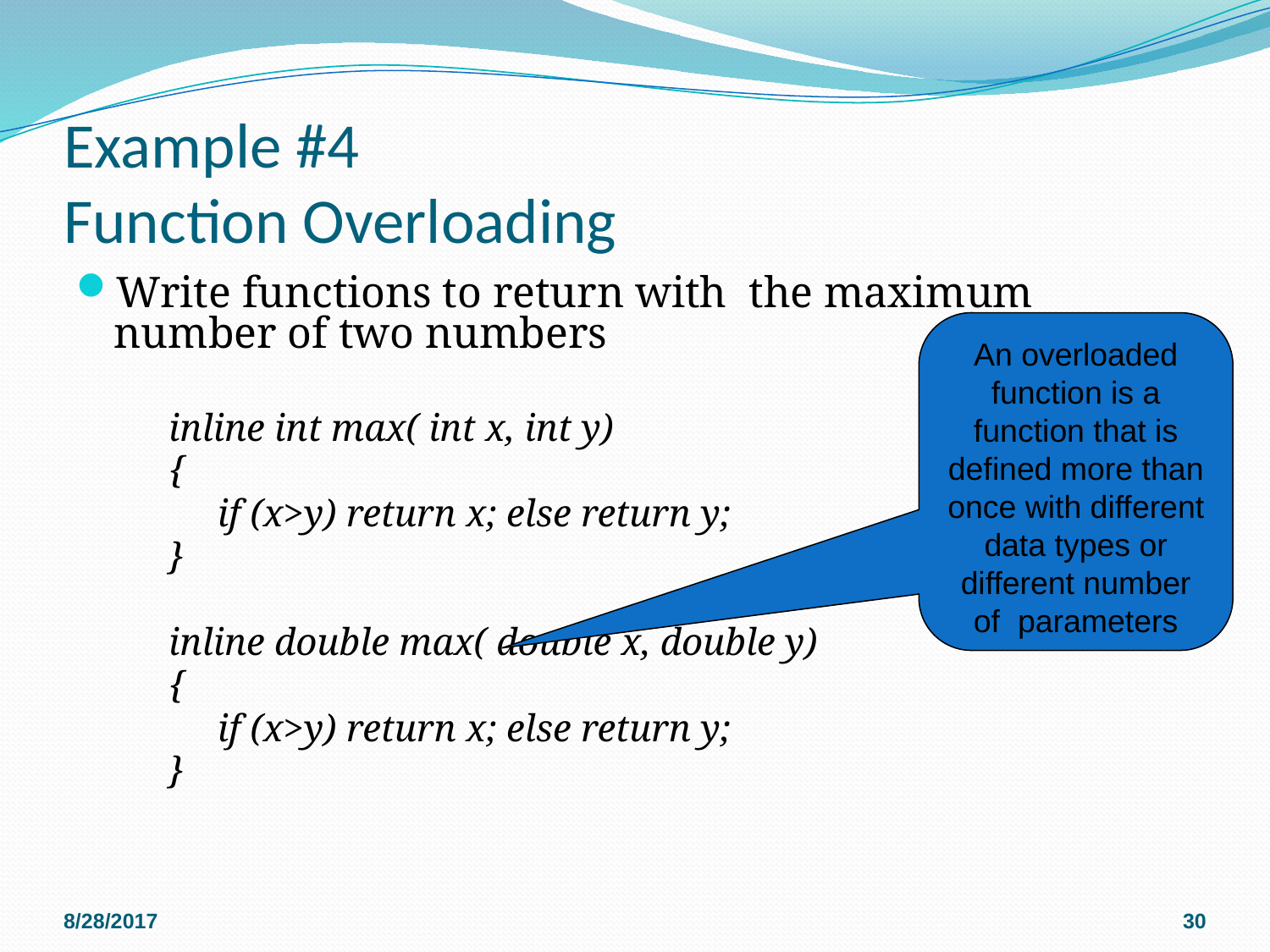

# Example #4 Function Overloading
Write functions to return with  the maximum number of two numbers

inline int max( int x, int y)
{
     if (x>y) return x; else return y;
}

inline double max( double x, double y)
{
     if (x>y) return x; else return y;
}

An overloaded function is a function that is defined more than once with different data types or different number of  parameters
8/28/2017
30